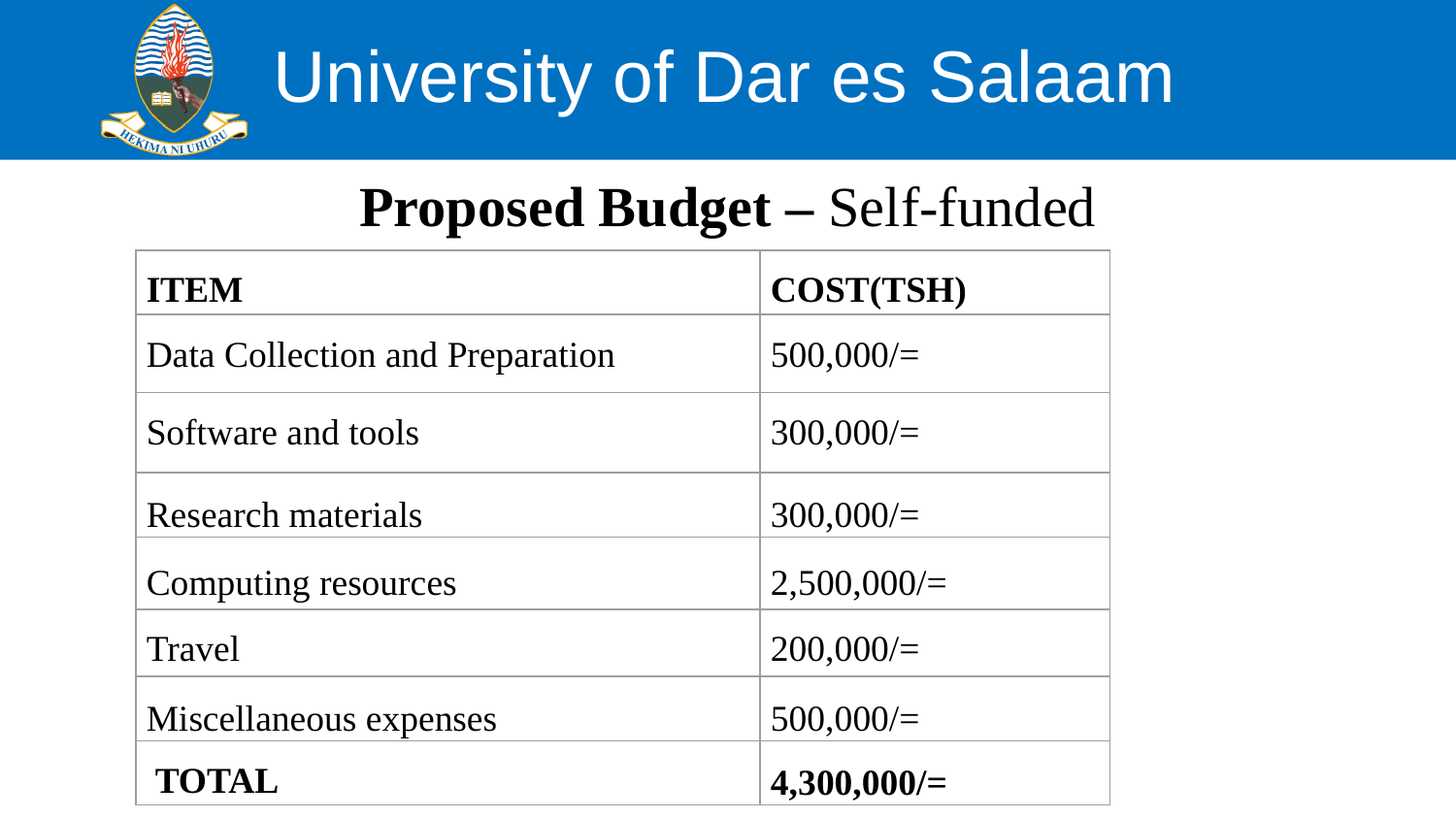

# Proposed Budget – Self-funded
| ITEM | COST(TSH) |
| --- | --- |
| Data Collection and Preparation | 500,000/= |
| Software and tools | 300,000/= |
| Research materials | 300,000/= |
| Computing resources | 2,500,000/= |
| Travel | 200,000/= |
| Miscellaneous expenses | 500,000/= |
| TOTAL | 4,300,000/= |